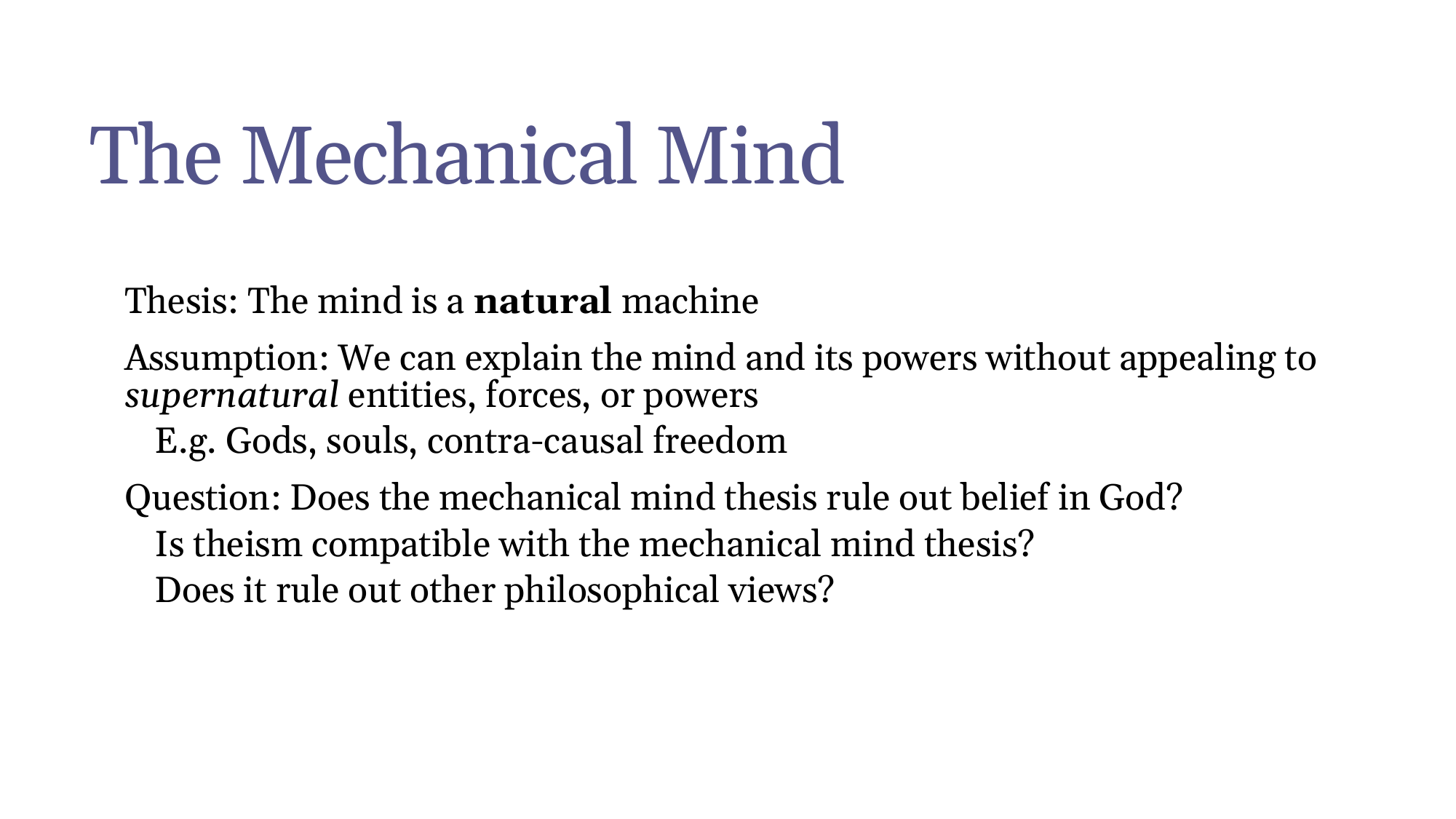

# The Mechanical Mind
Thesis: The mind is a natural machine
Assumption: We can explain the mind and its powers without appealing to supernatural entities, forces, or powers
E.g. Gods, souls, contra-causal freedom
Question: Does the mechanical mind thesis rule out belief in God?
Is theism compatible with the mechanical mind thesis?
Does it rule out other philosophical views?